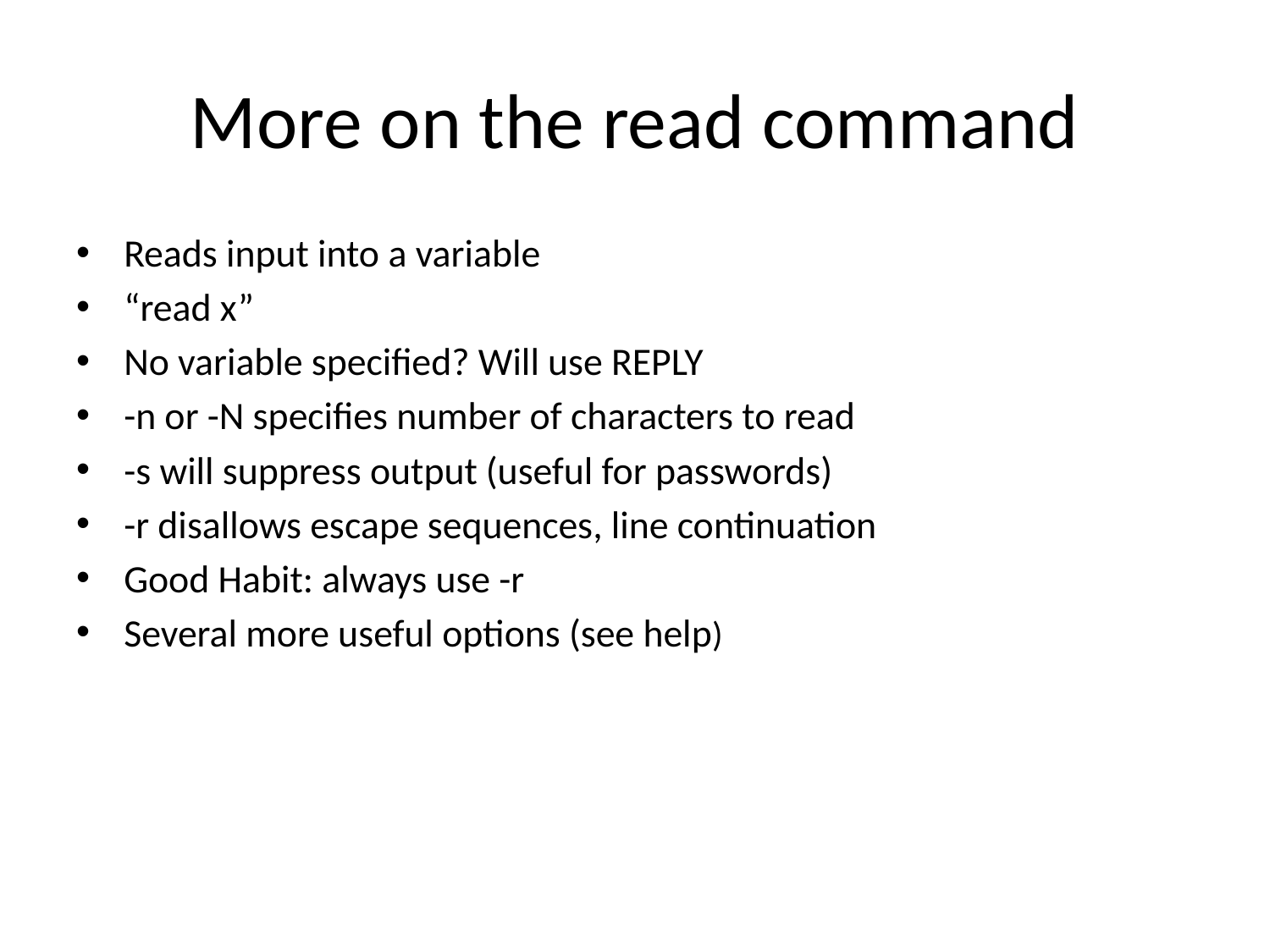

# More on the read command
Reads input into a variable
“read x”
No variable specified? Will use REPLY
-n or -N specifies number of characters to read
-s will suppress output (useful for passwords)
-r disallows escape sequences, line continuation
Good Habit: always use -r
Several more useful options (see help)